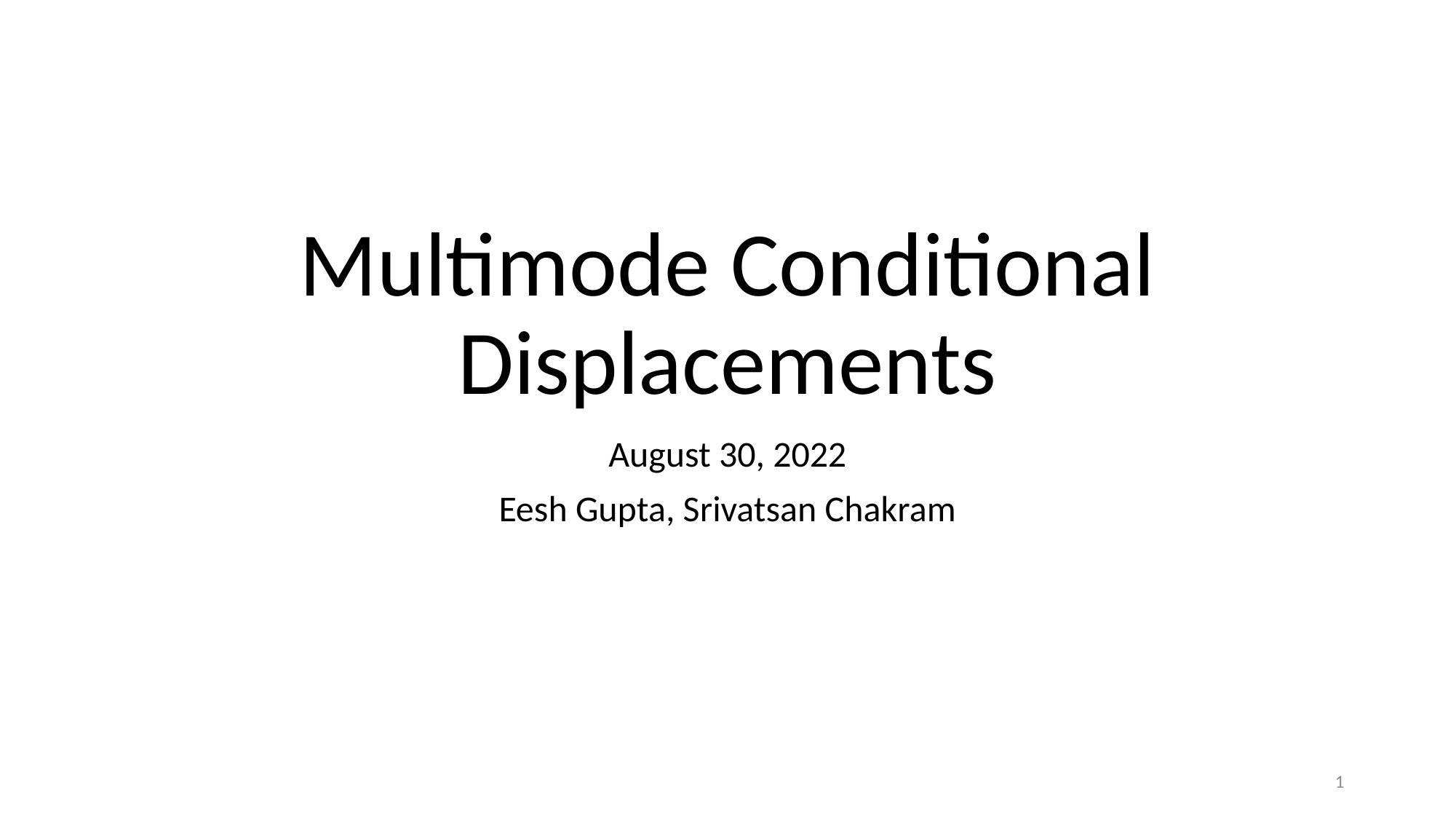

# Multimode Conditional Displacements
August 30, 2022
Eesh Gupta, Srivatsan Chakram
1